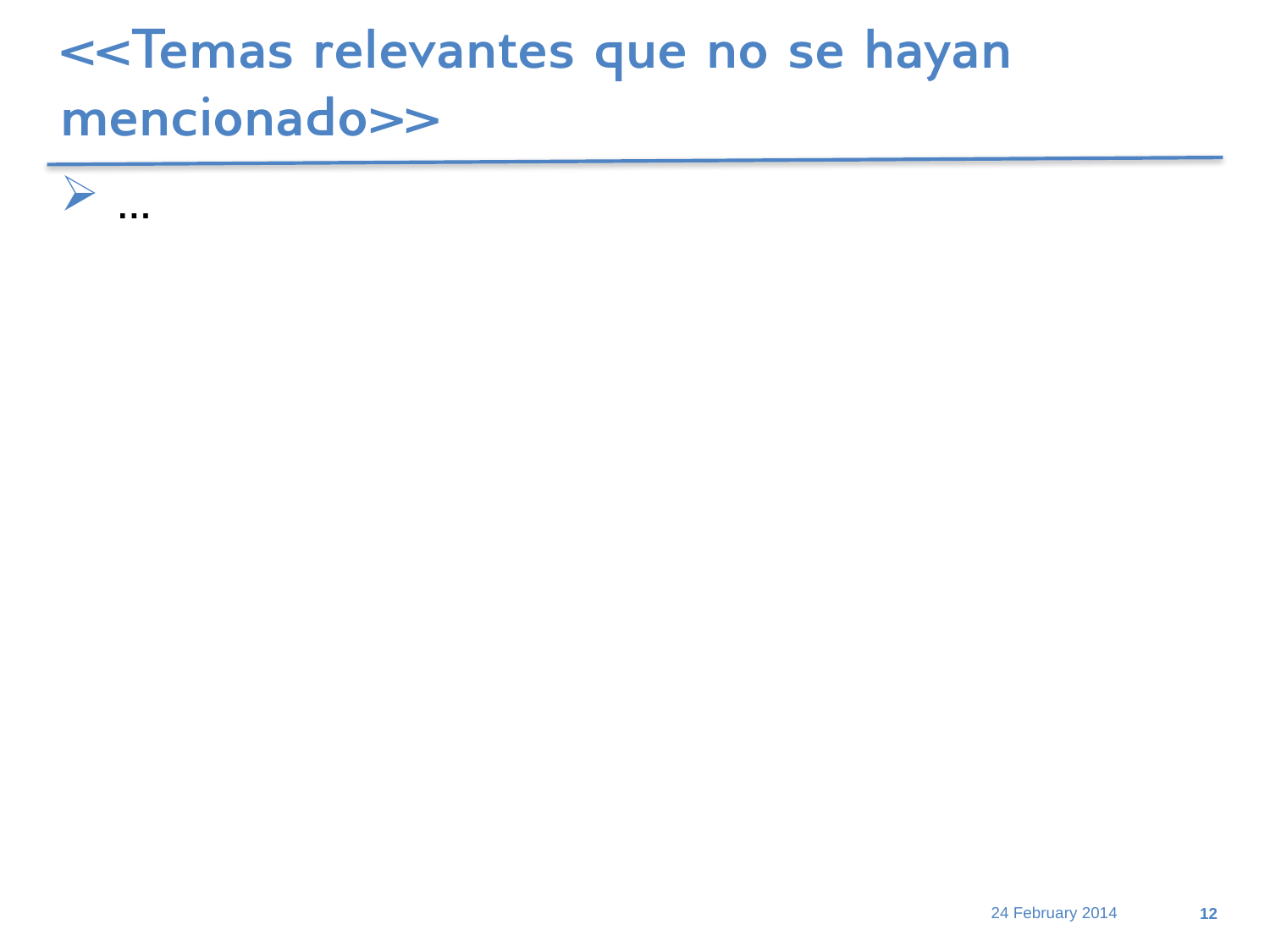

# <<Temas relevantes que no se hayan mencionado>>
…

12